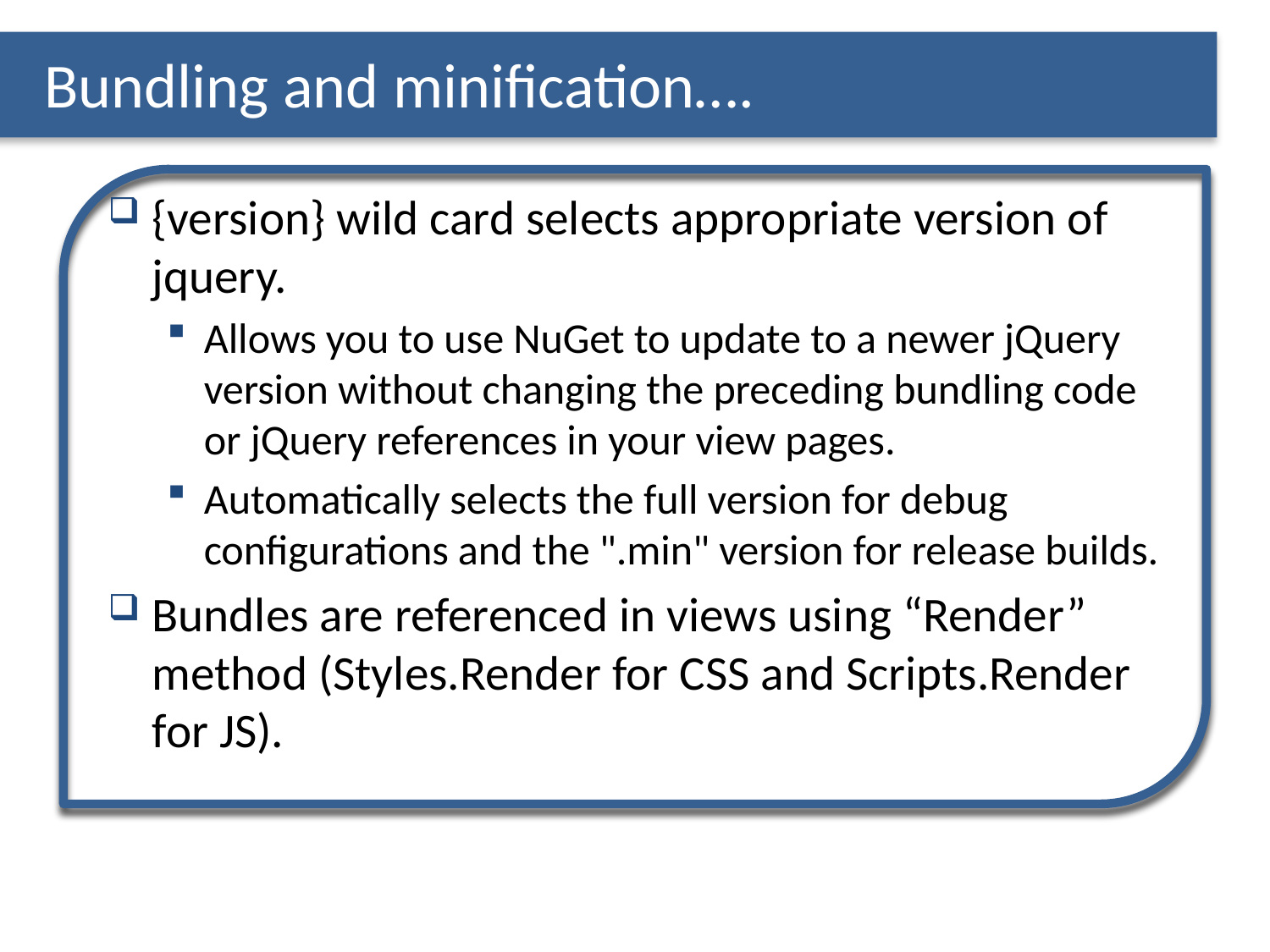

# Bundling and minification….
{version} wild card selects appropriate version of jquery.
Allows you to use NuGet to update to a newer jQuery version without changing the preceding bundling code or jQuery references in your view pages.
Automatically selects the full version for debug configurations and the ".min" version for release builds.
Bundles are referenced in views using “Render” method (Styles.Render for CSS and Scripts.Render for JS).